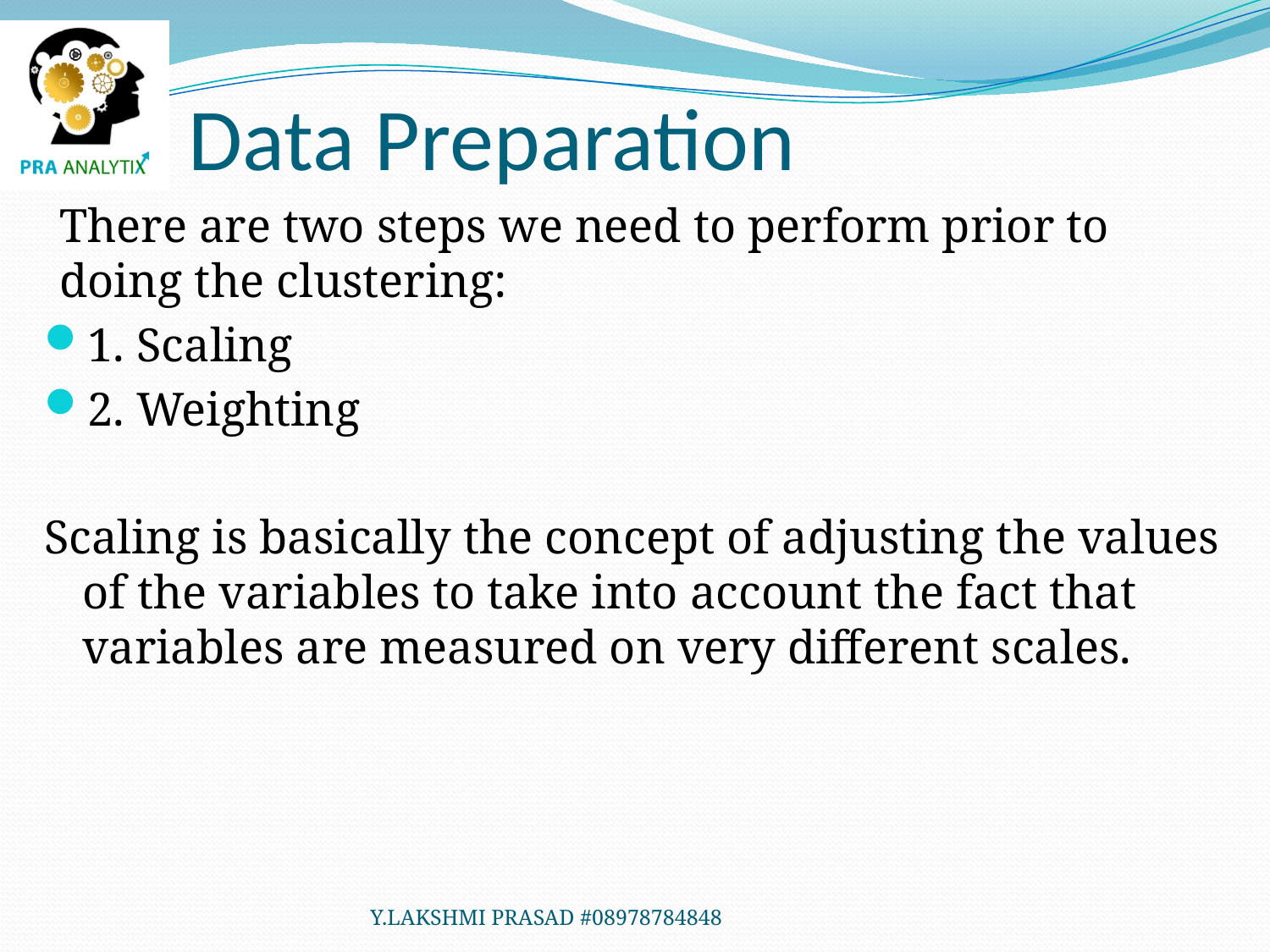

# Data Preparation
There are two steps we need to perform prior to doing the clustering:
1. Scaling
2. Weighting

Scaling is basically the concept of adjusting the values of the variables to take into account the fact that variables are measured on very different scales.
Y.LAKSHMI PRASAD #08978784848